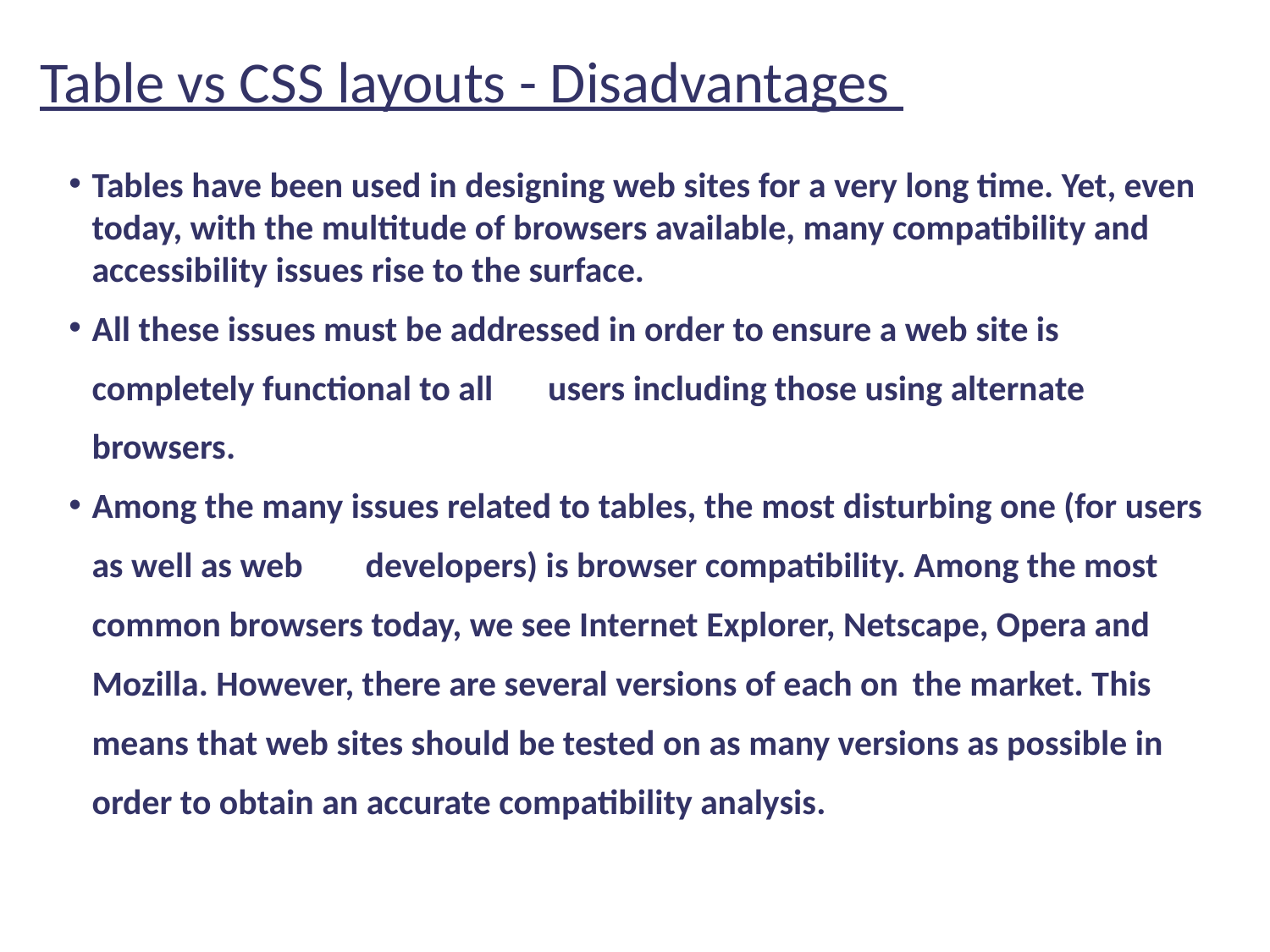

Table vs CSS layouts - Disadvantages
Tables have been used in designing web sites for a very long time. Yet, even today, with the multitude of browsers available, many compatibility and accessibility issues rise to the surface.
All these issues must be addressed in order to ensure a web site is completely functional to all 	users including those using alternate browsers.
Among the many issues related to tables, the most disturbing one (for users as well as web 	developers) is browser compatibility. Among the most common browsers today, we see Internet Explorer, Netscape, Opera and Mozilla. However, there are several versions of each on 	the market. This means that web sites should be tested on as many versions as possible in order to obtain an accurate compatibility analysis.